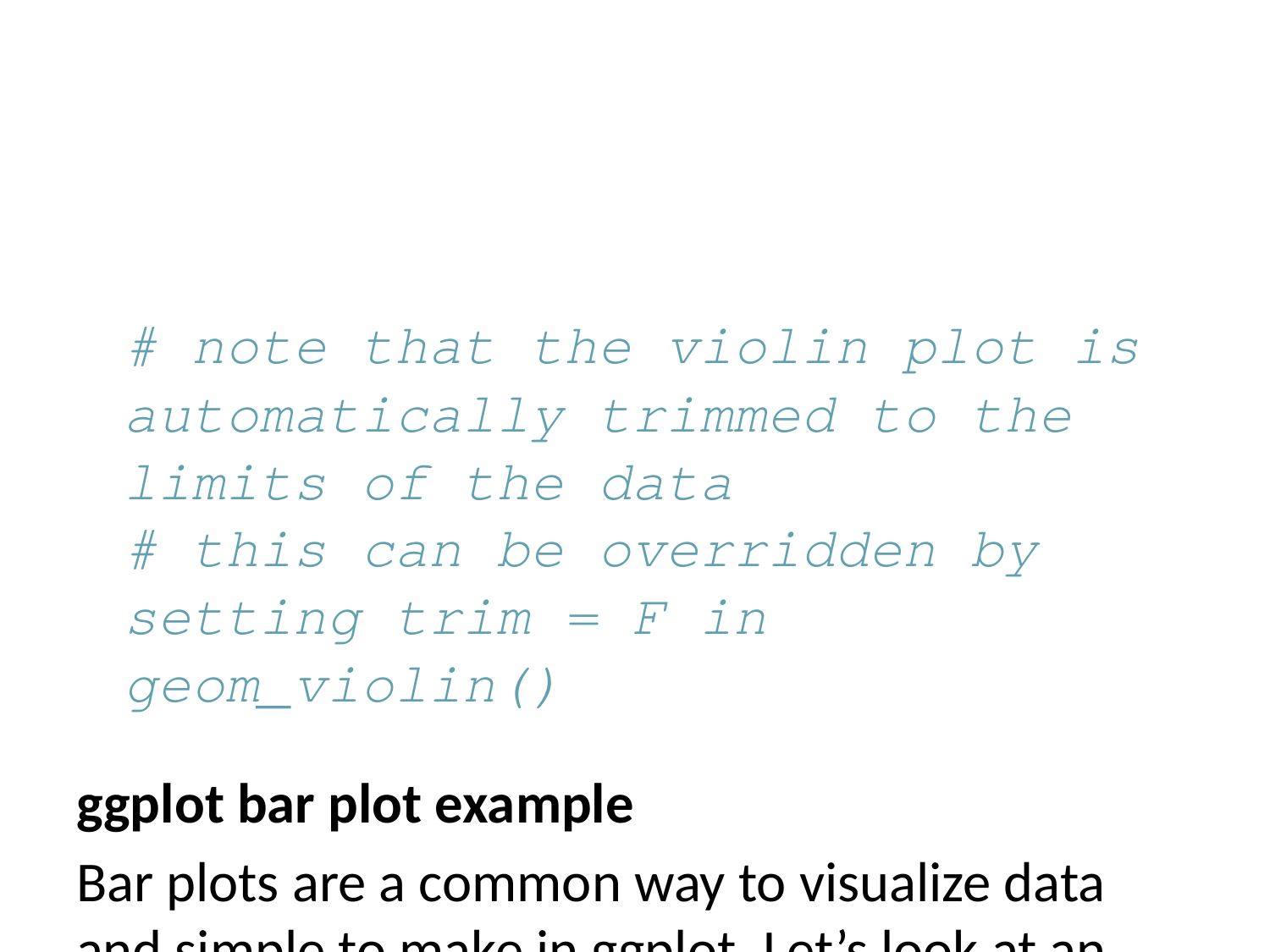

# note that the violin plot is automatically trimmed to the limits of the data # this can be overridden by setting trim = F in geom_violin()
ggplot bar plot example
Bar plots are a common way to visualize data and simple to make in ggplot. Let’s look at an example by plotting the number of individuals with each type of respiratory infection.
ggplot(data = metadata, aes(x=viral_status)) +
  geom_bar() +
  theme_bw() +
  labs(y="Count", x = "Respiratory infection") +
  theme(panel.grid.major.x = element_blank(),
        panel.grid.minor.x = element_blank())